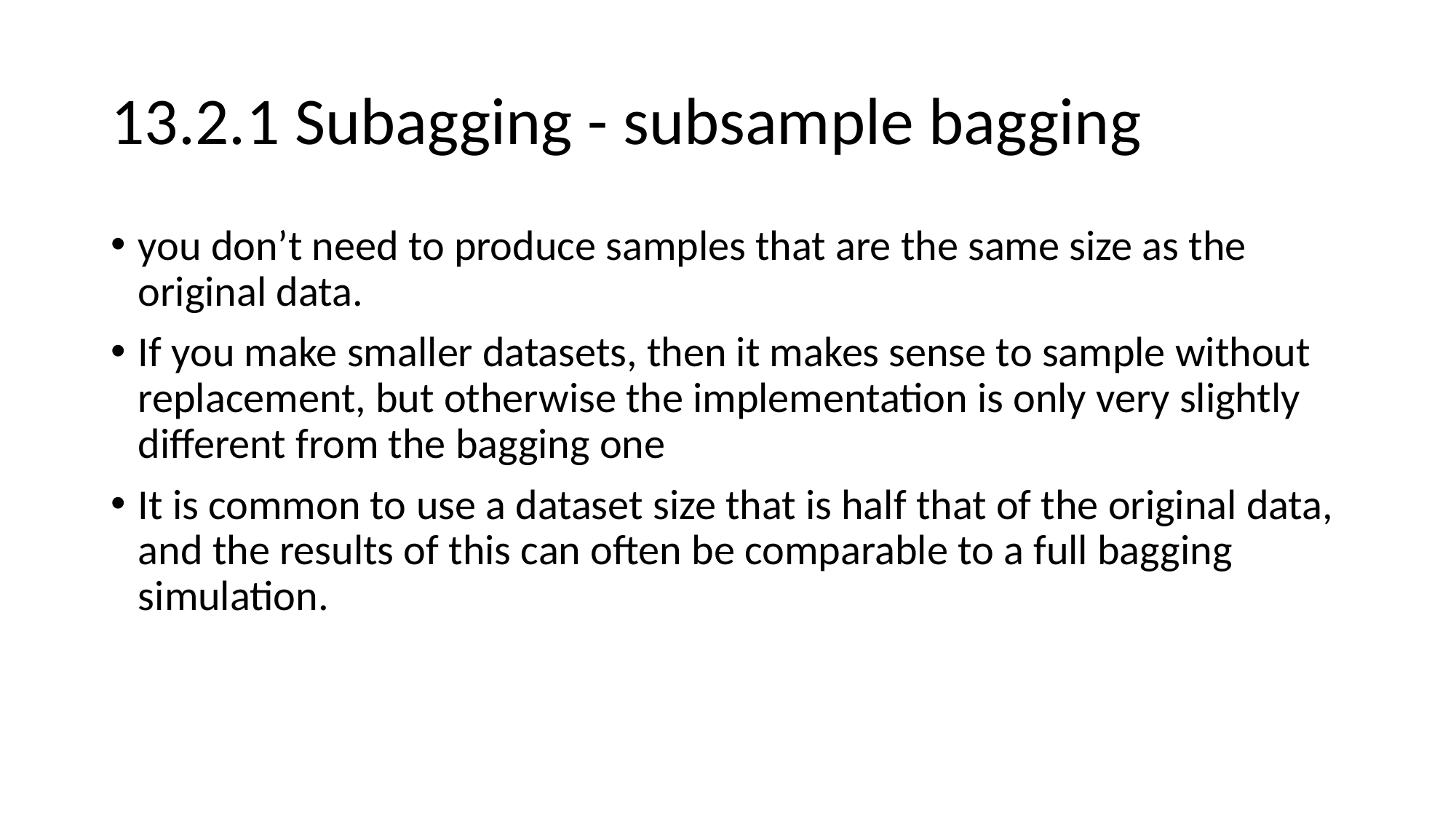

# 13.2.1 Subagging - subsample bagging
you don’t need to produce samples that are the same size as the original data.
If you make smaller datasets, then it makes sense to sample without replacement, but otherwise the implementation is only very slightly different from the bagging one
It is common to use a dataset size that is half that of the original data, and the results of this can often be comparable to a full bagging simulation.